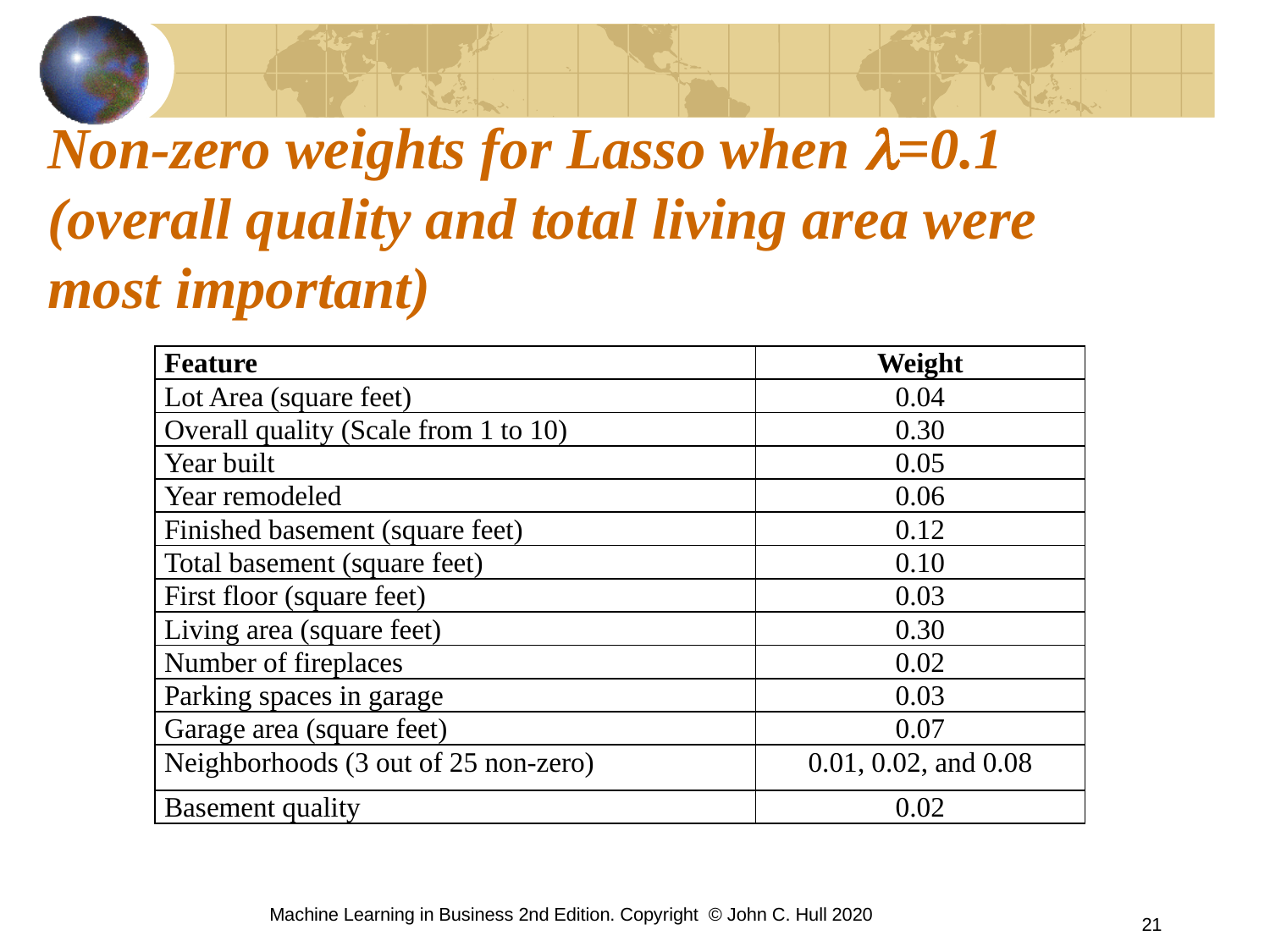

# Non-zero weights for Lasso when λ=0.1 (overall quality and total living area were most important)

| Feature | Weight |
| --- | --- |
| Lot Area (square feet) | 0.04 |
| Overall quality (Scale from 1 to 10) | 0.30 |
| Year built | 0.05 |
| Year remodeled | 0.06 |
| Finished basement (square feet) | 0.12 |
| Total basement (square feet) | 0.10 |
| First floor (square feet) | 0.03 |
| Living area (square feet) | 0.30 |
| Number of fireplaces | 0.02 |
| Parking spaces in garage | 0.03 |
| Garage area (square feet) | 0.07 |
| Neighborhoods (3 out of 25 non-zero) | 0.01, 0.02, and 0.08 |
| Basement quality | 0.02 |
Machine Learning in Business 2nd Edition. Copyright  © John C. Hull 2020
21